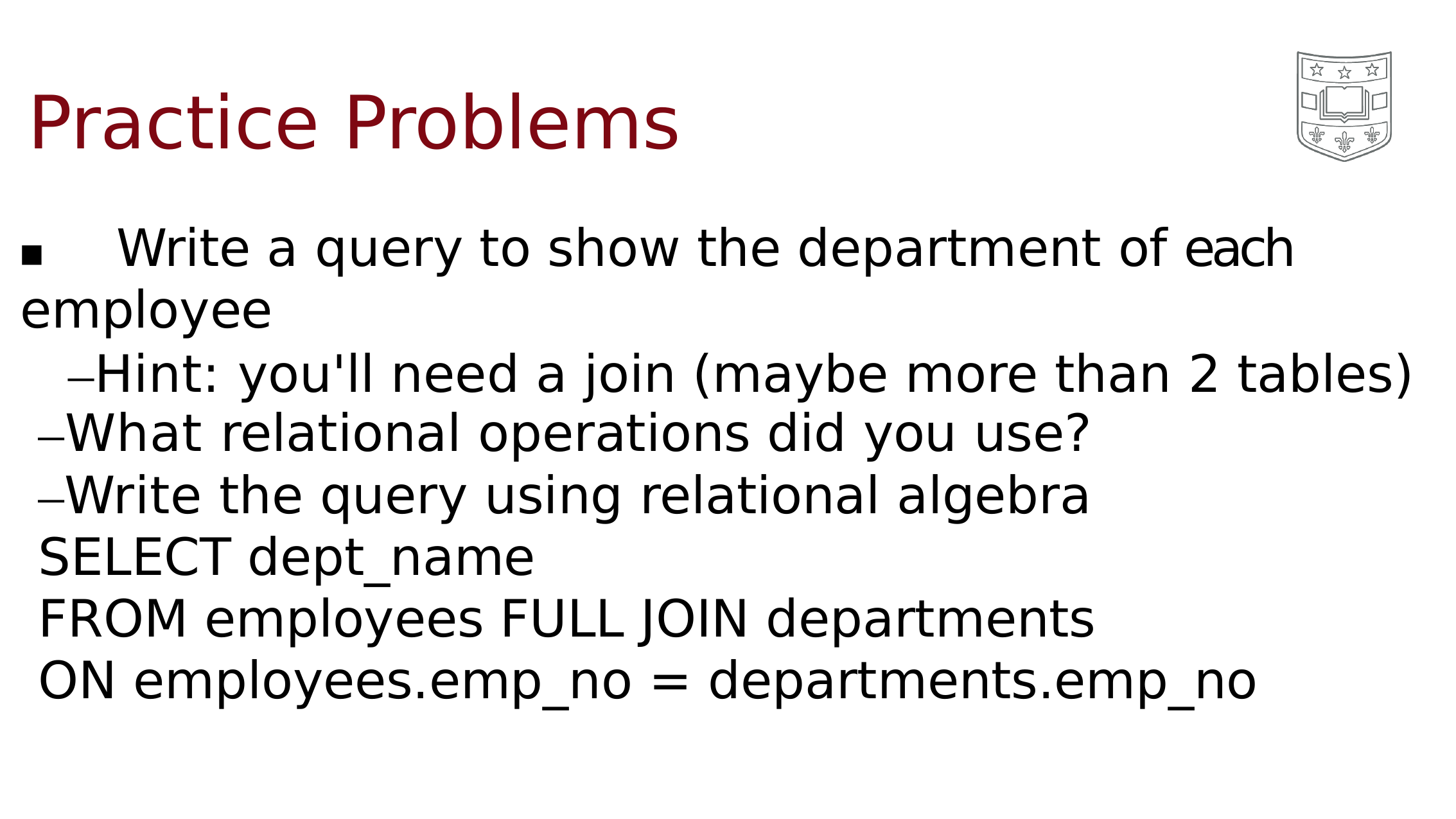

# Practice Problems
◼	Write a query to show the department of each employee
–Hint: you'll need a join (maybe more than 2 tables)
–What relational operations did you use?
–Write the query using relational algebra
SELECT dept_name
FROM employees FULL JOIN departments
ON employees.emp_no = departments.emp_no